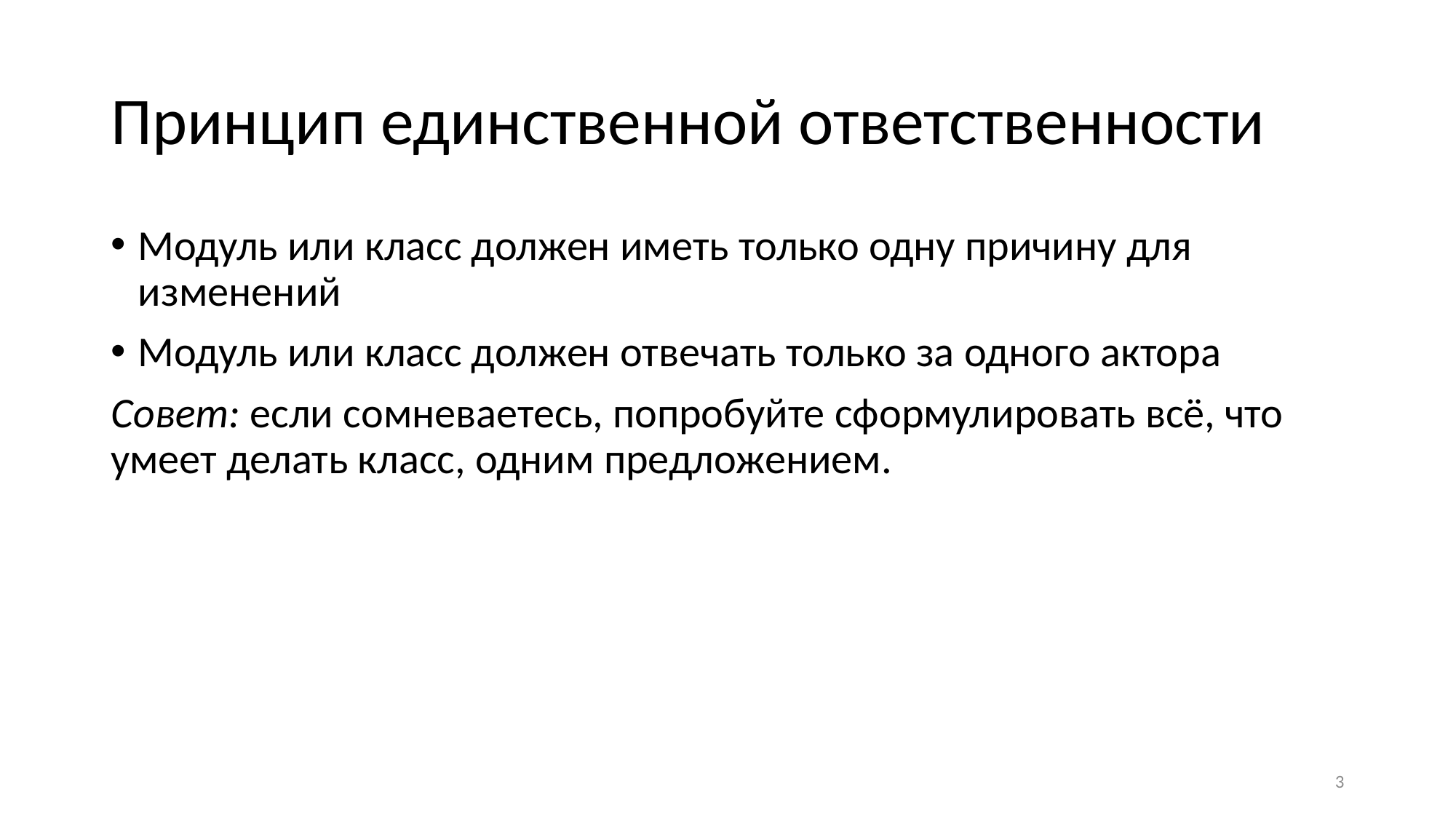

# Принцип единственной ответственности
Модуль или класс должен иметь только одну причину для изменений
Модуль или класс должен отвечать только за одного актора
Совет: если сомневаетесь, попробуйте сформулировать всё, что умеет делать класс, одним предложением.
3